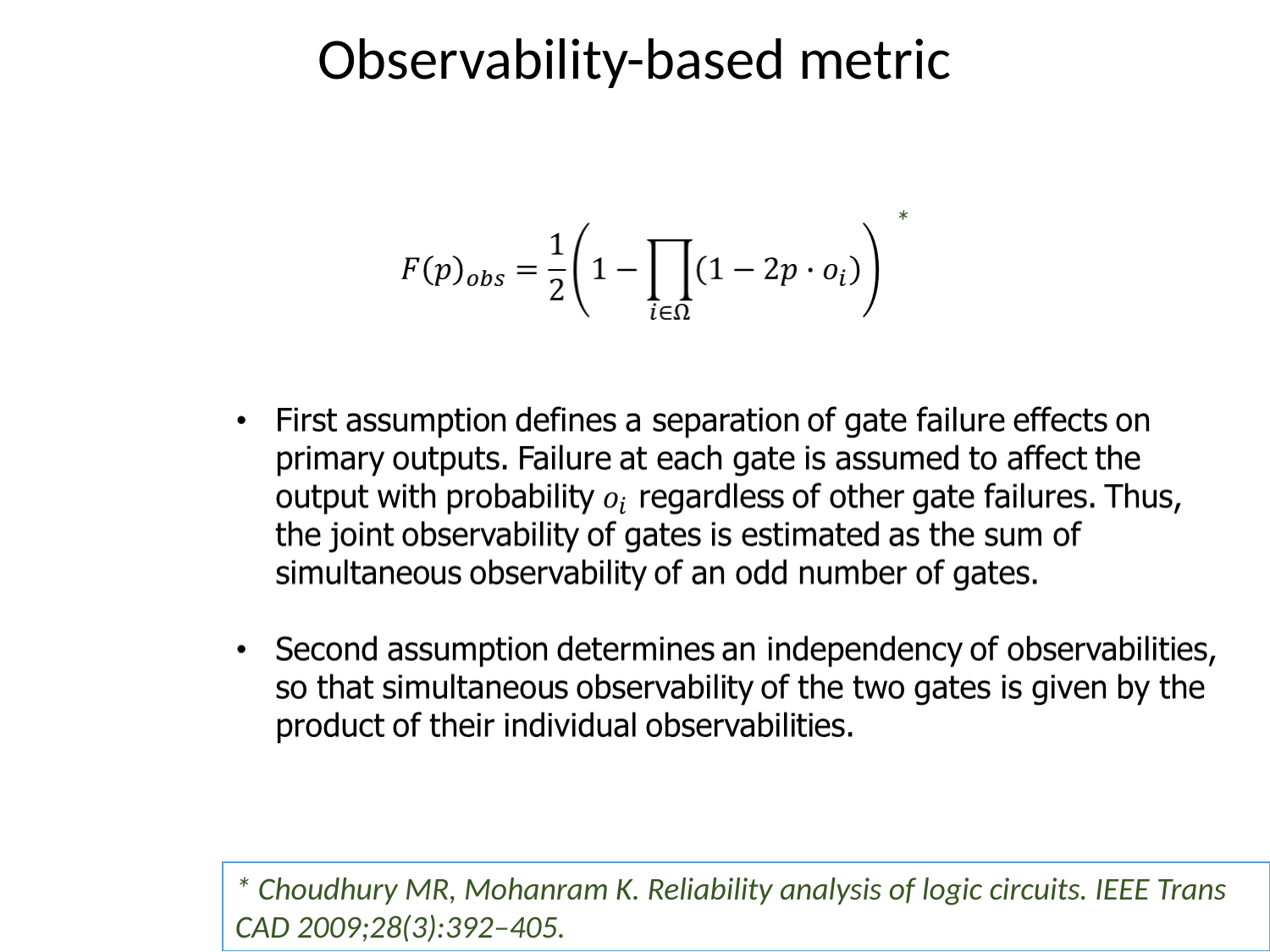

# Observability-based metric
*

* Choudhury MR, Mohanram K. Reliability analysis of logic circuits. IEEE Trans CAD 2009;28(3):392–405.